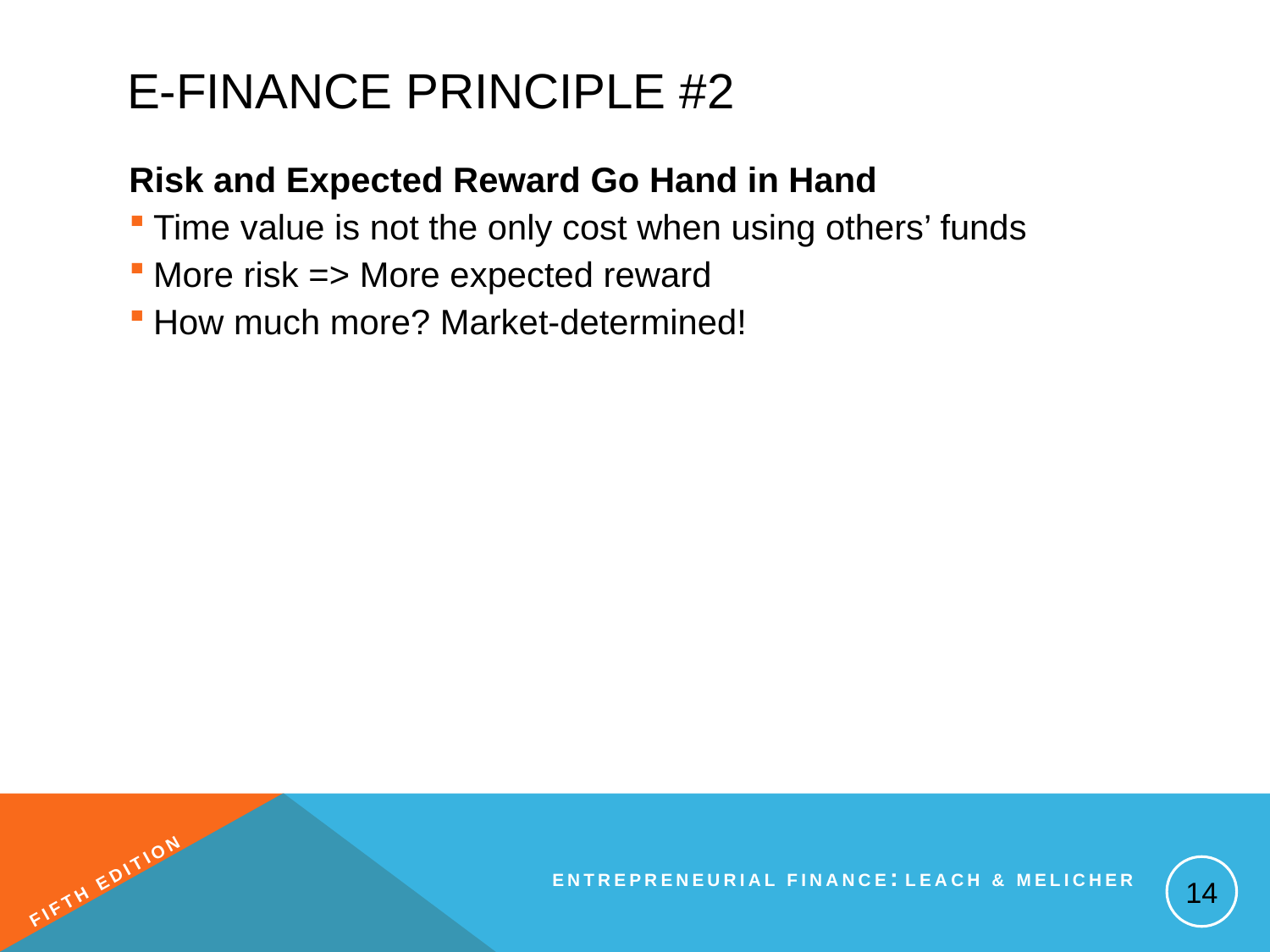

# E-Finance Principle #2
Risk and Expected Reward Go Hand in Hand
Time value is not the only cost when using others’ funds
More risk => More expected reward
How much more? Market-determined!
14